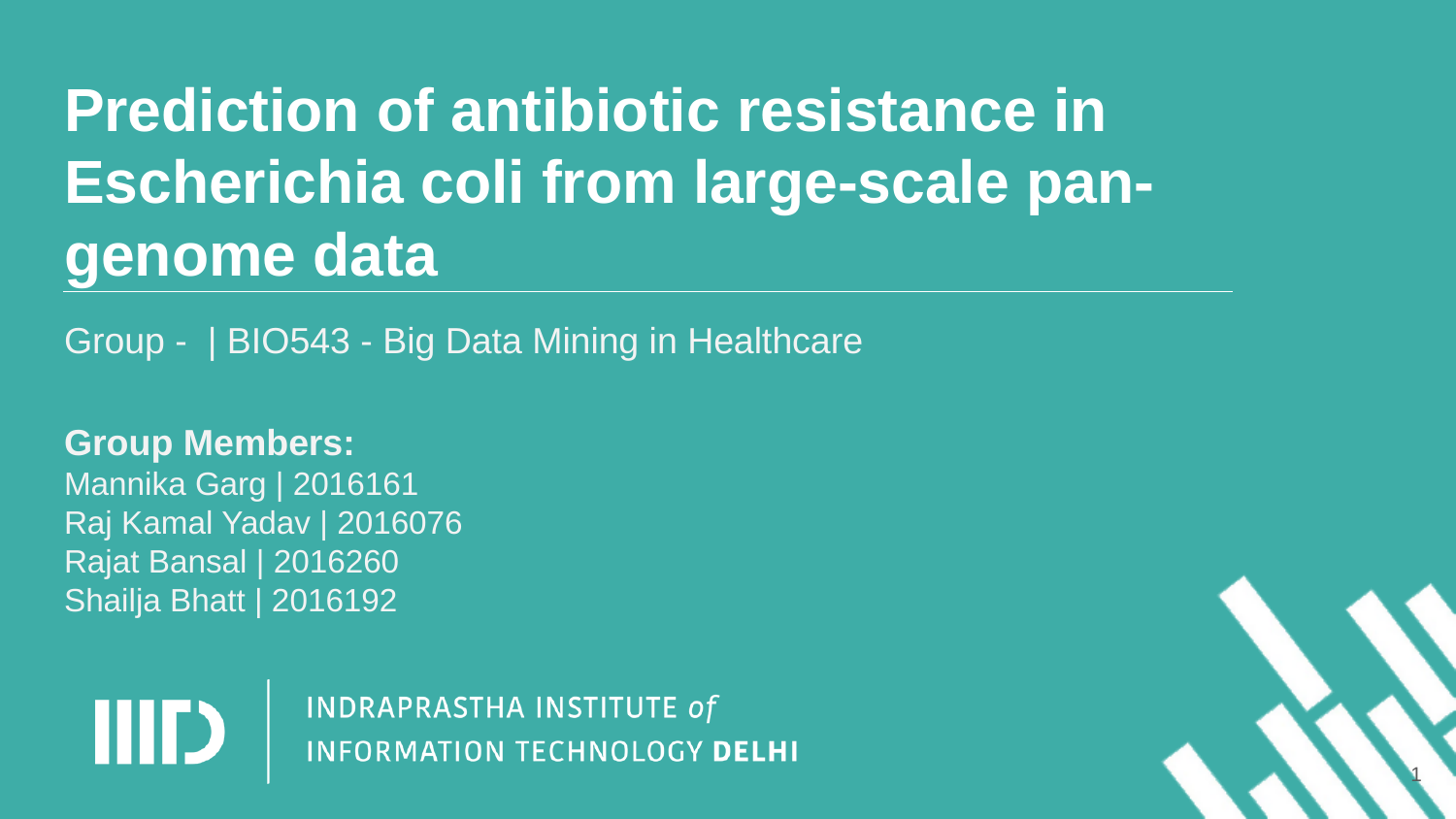

# Prediction of antibiotic resistance in Escherichia coli from large-scale pan-genome data
Group -  | BIO543 - Big Data Mining in Healthcare

Group Members:
Mannika Garg | 2016161
Raj Kamal Yadav | 2016076
Rajat Bansal | 2016260
Shailja Bhatt | 2016192
1